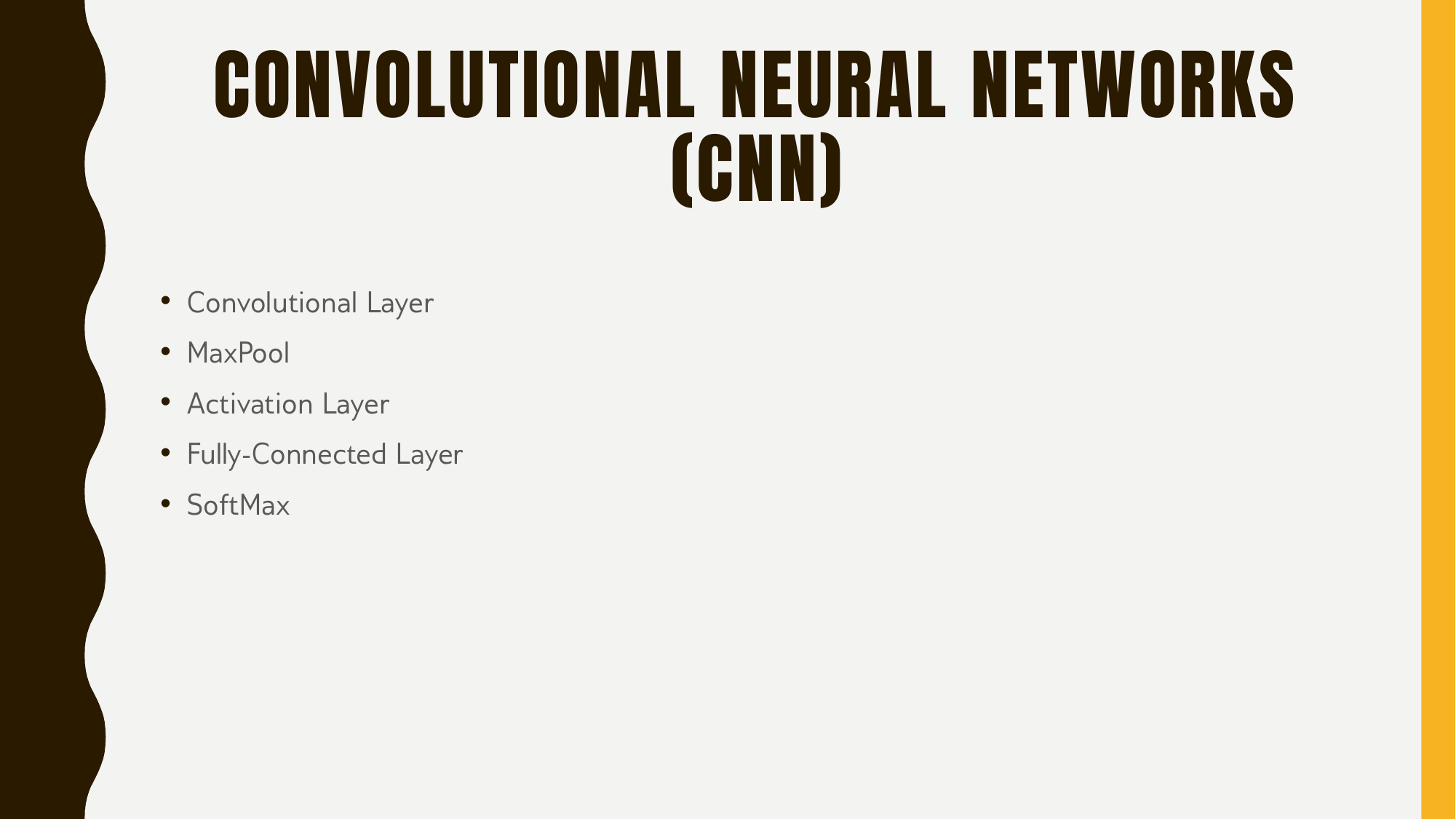

# Convolutional Neural Networks (CNN)
Convolutional Layer
MaxPool
Activation Layer
Fully-Connected Layer
SoftMax